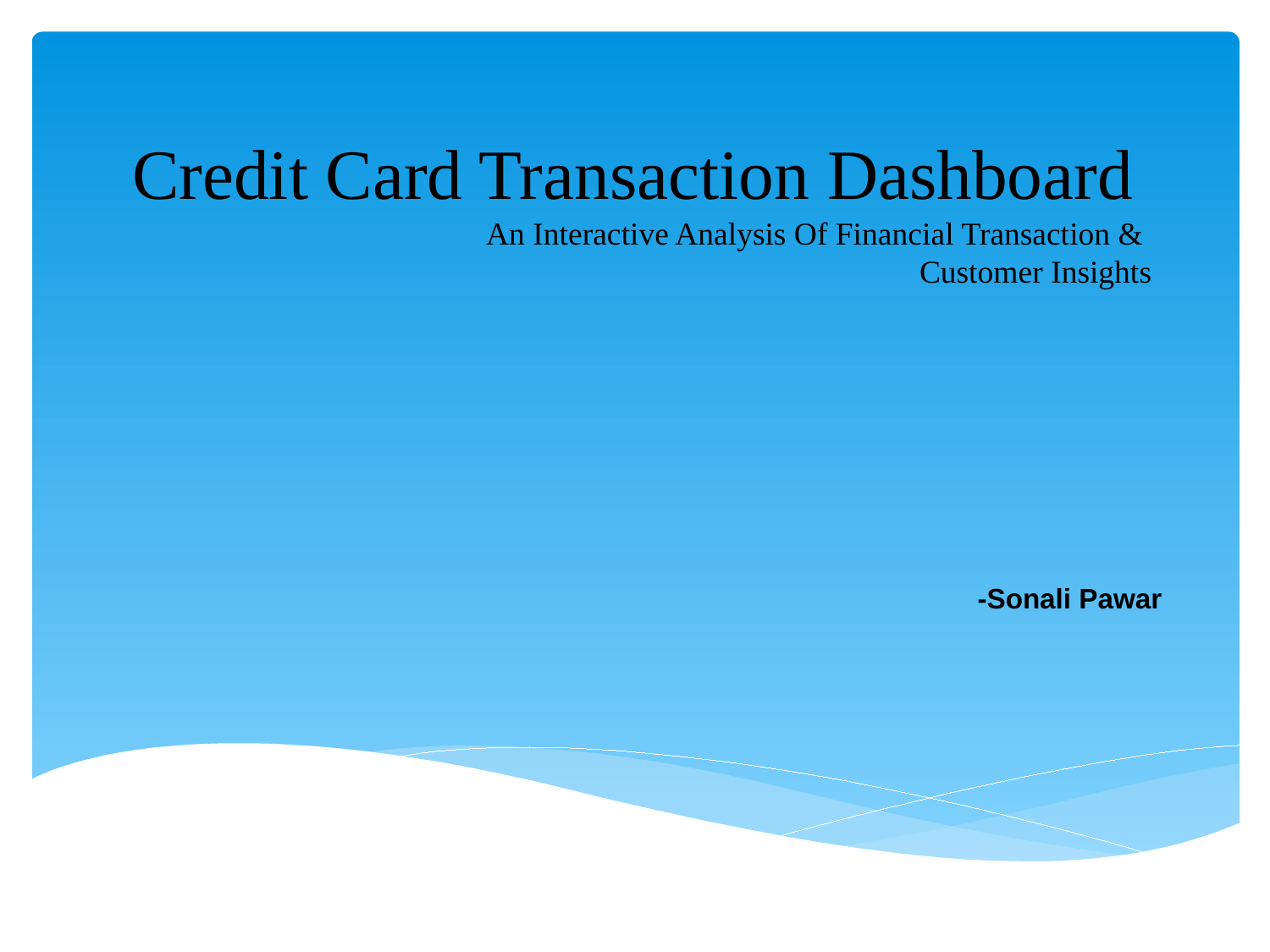

# Credit Card Transaction Dashboard An Interactive Analysis Of Financial Transaction & Customer Insights

-Sonali Pawar